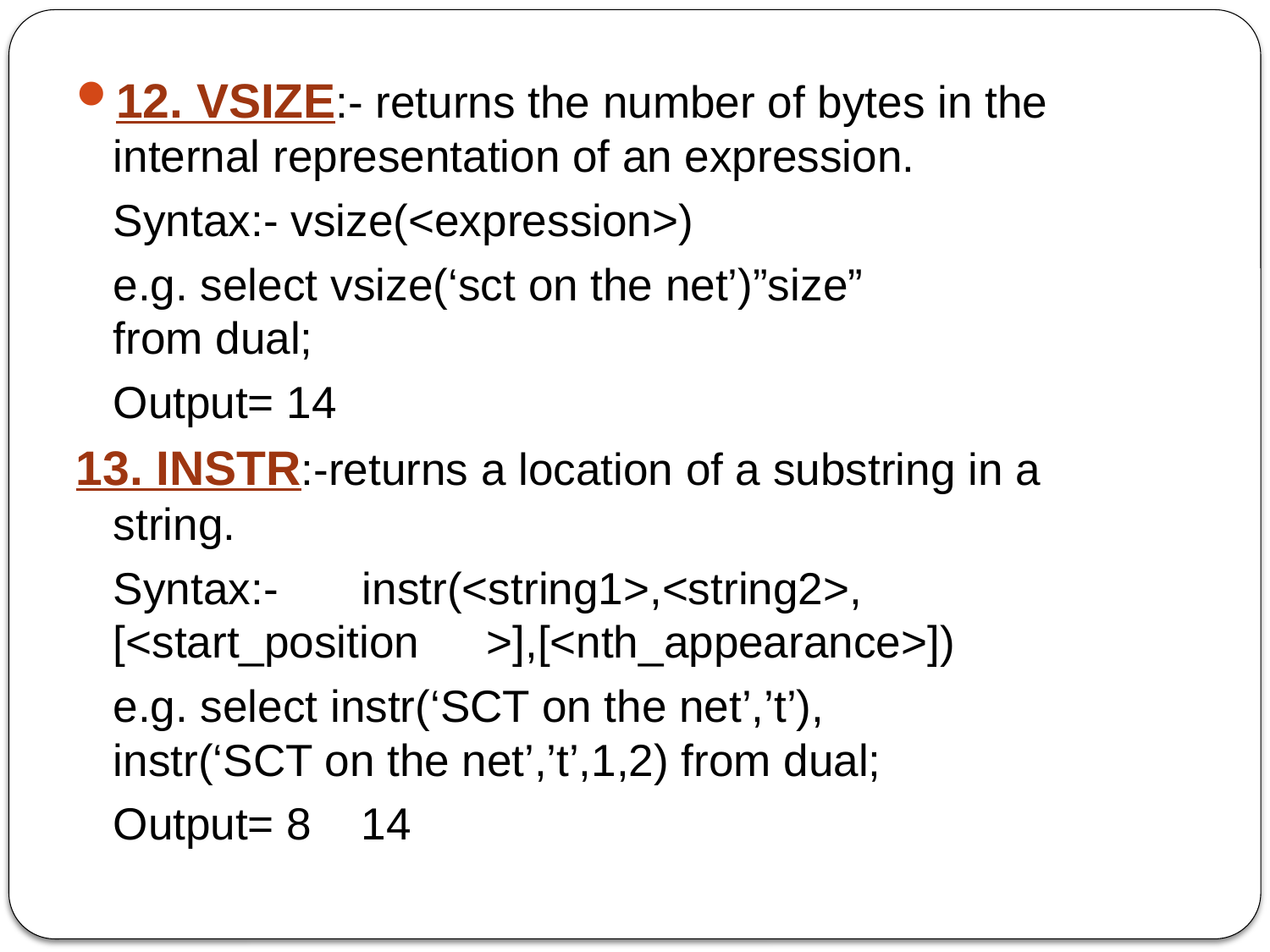

12. VSIZE:- returns the number of bytes in the internal representation of an expression.
		Syntax:- vsize(<expression>)
		e.g. select vsize(‘sct on the net’)”size” 	from dual;
		Output= 14
13. INSTR:-returns a location of a substring in a string.
		Syntax:-		instr(<string1>,<string2>,[<start_position	>],[<nth_appearance>])
		e.g. select instr(‘SCT on the net’,’t’), 	instr(‘SCT on the net’,’t’,1,2) from dual;
		Output= 8    14